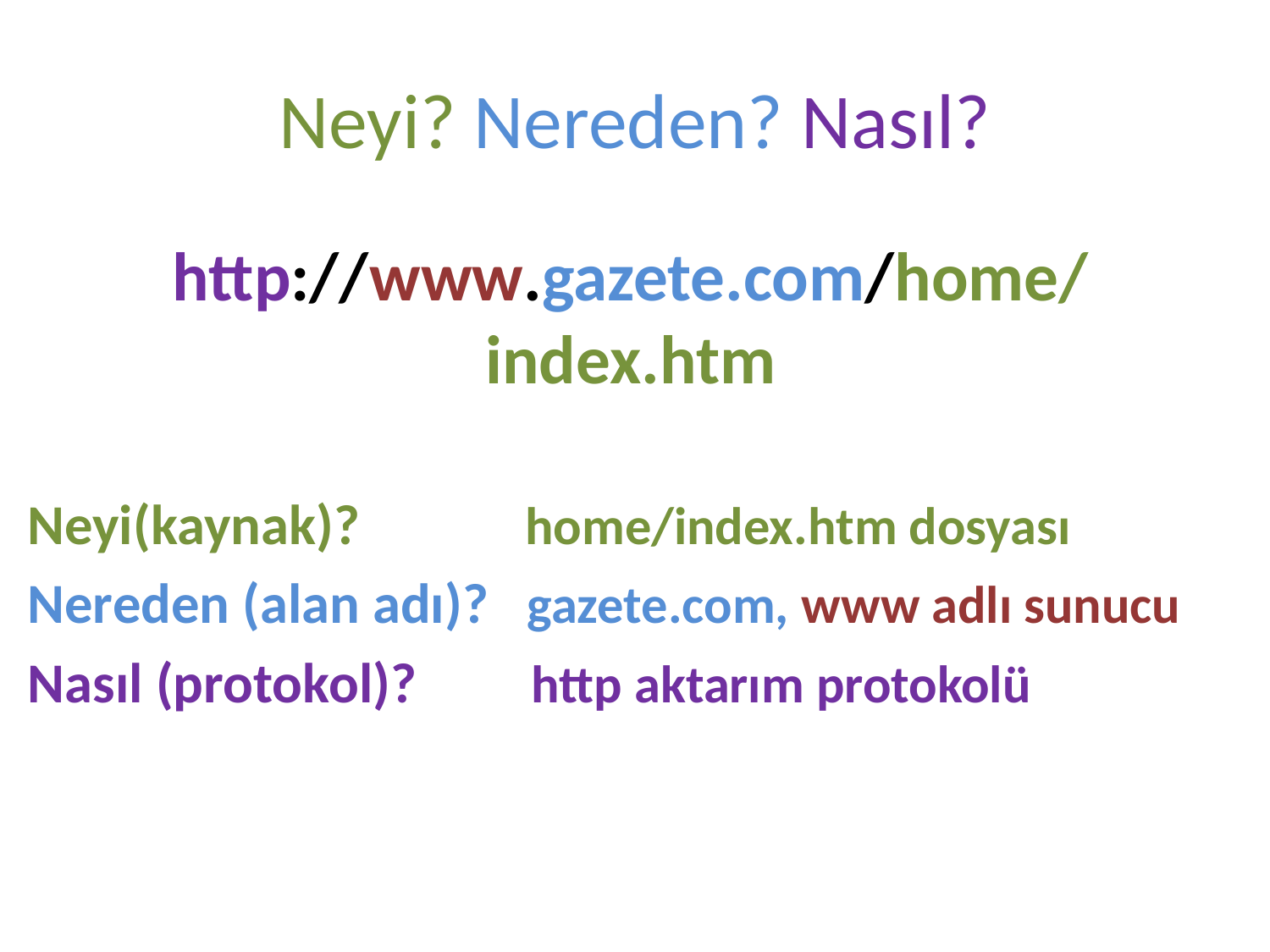

# Neyi? Nereden? Nasıl?
http://www.gazete.com/home/index.htm

Neyi(kaynak)?             home/index.htm dosyası
Nereden (alan adı)?   gazete.com, www adlı sunucu
Nasıl (protokol)?         http aktarım protokolü